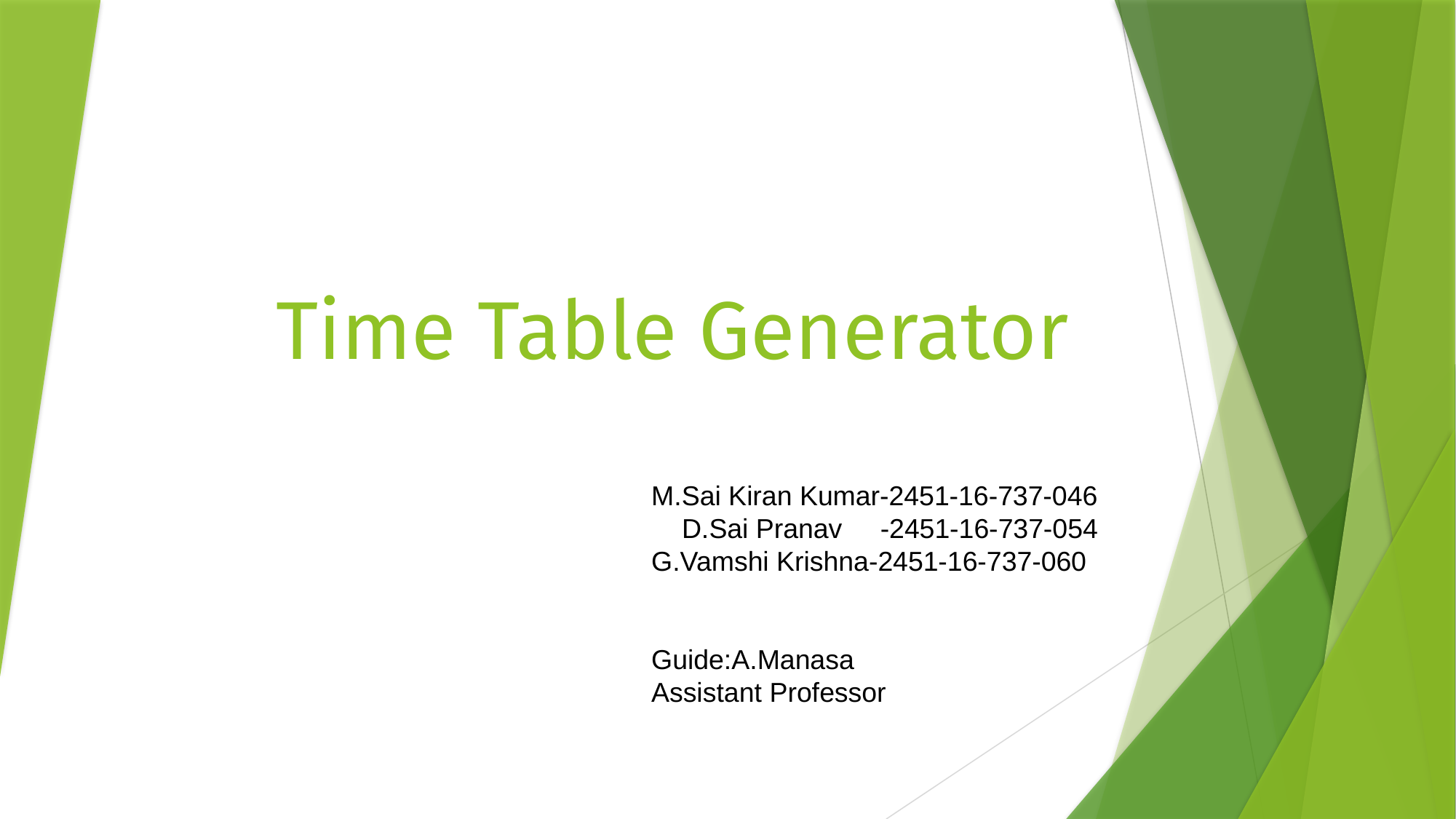

# Time Table Generator
M.Sai Kiran Kumar-2451-16-737-046
    D.Sai Pranav     -2451-16-737-054
G.Vamshi Krishna-2451-16-737-060

Guide:A.Manasa
Assistant Professor